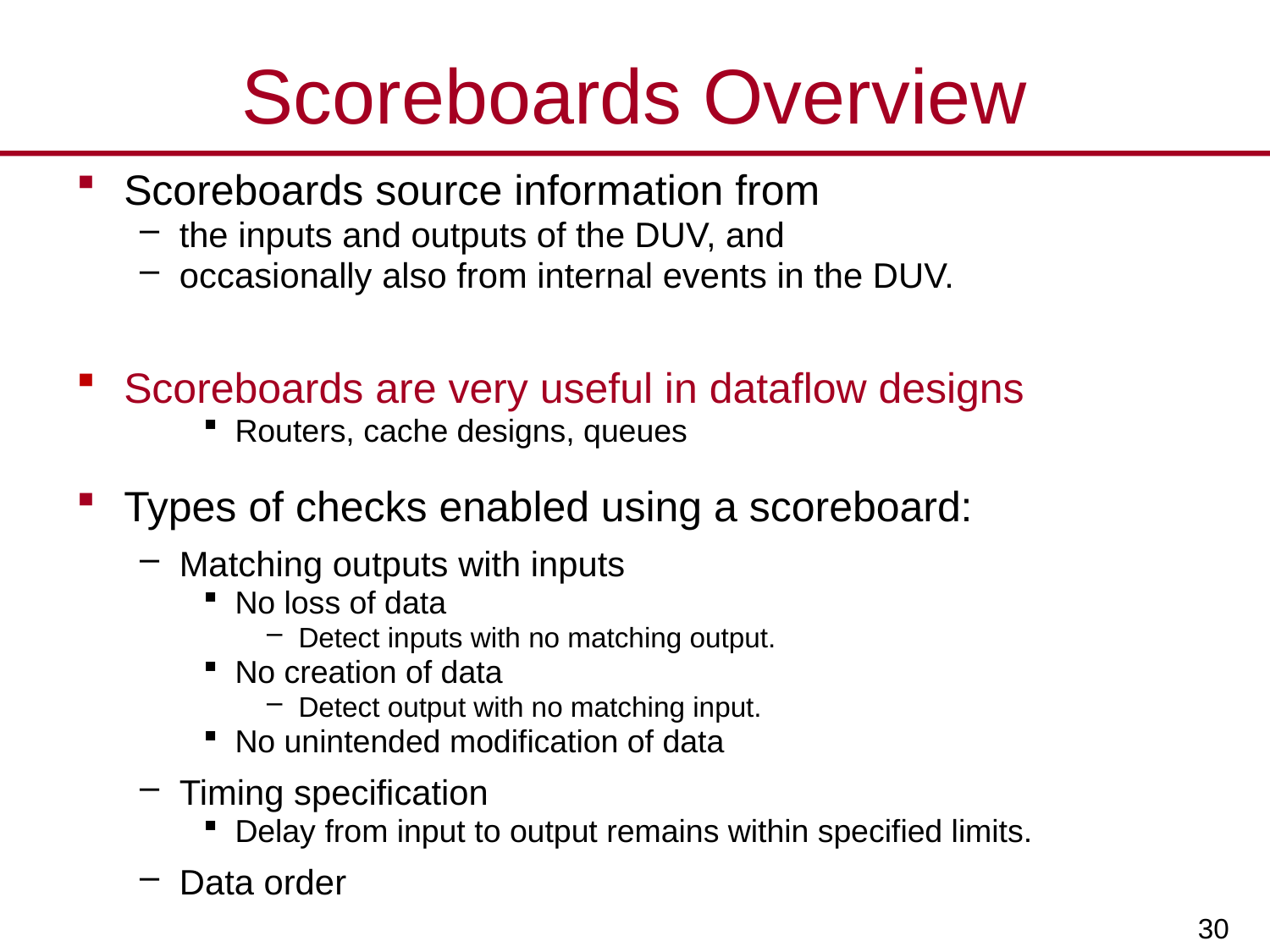

# Scoreboards Overview
Scoreboards source information from
the inputs and outputs of the DUV, and
occasionally also from internal events in the DUV.

Scoreboards are very useful in dataflow designs
Routers, cache designs, queues
Types of checks enabled using a scoreboard:
Matching outputs with inputs
No loss of data
Detect inputs with no matching output.
No creation of data
Detect output with no matching input.
No unintended modification of data
Timing specification
Delay from input to output remains within specified limits.
Data order